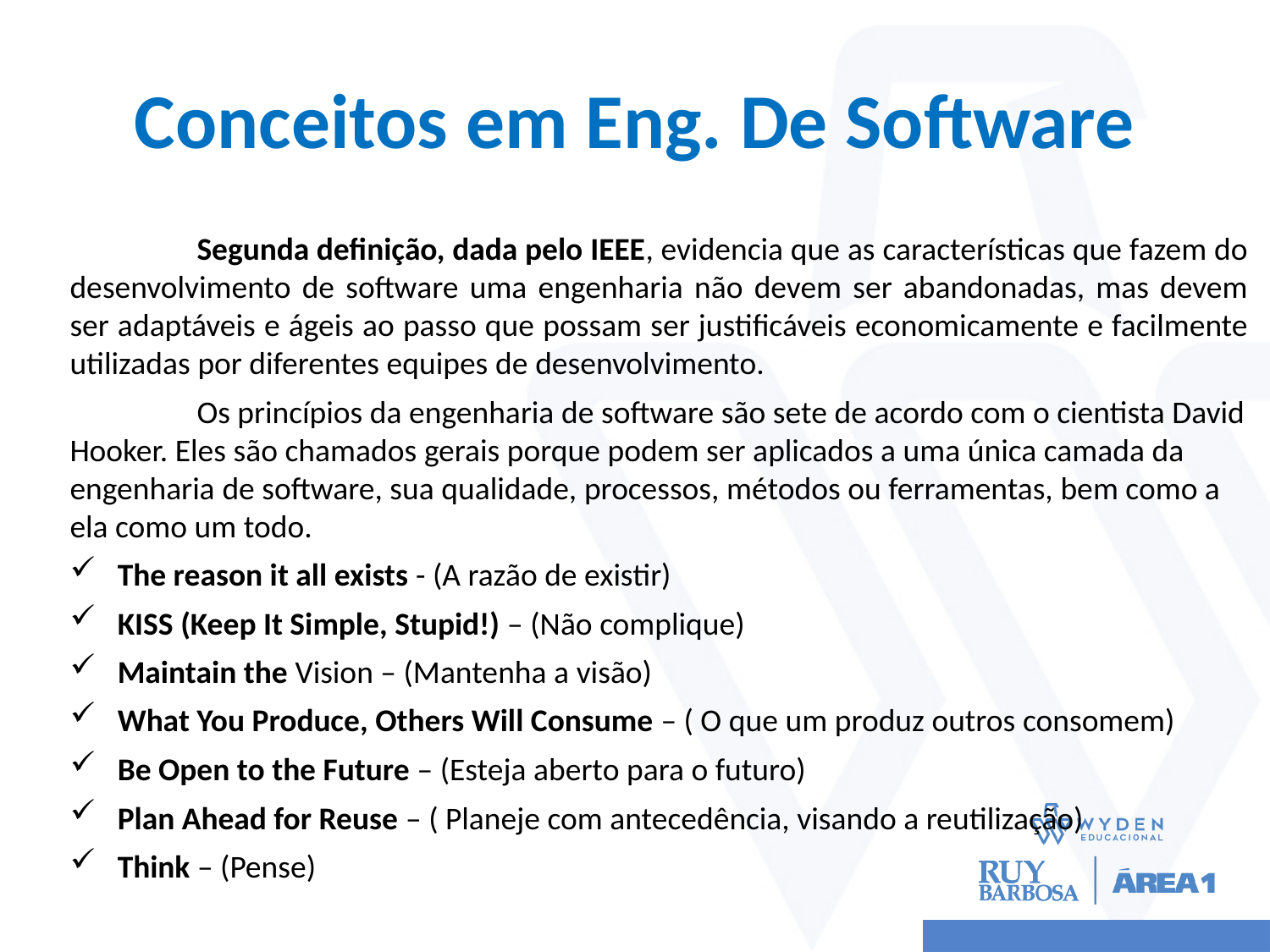

# Conceitos em Eng. De Software
	Segunda definição, dada pelo IEEE, evidencia que as características que fazem do desenvolvimento de software uma engenharia não devem ser abandonadas, mas devem ser adaptáveis e ágeis ao passo que possam ser justificáveis economicamente e facilmente utilizadas por diferentes equipes de desenvolvimento.
	Os princípios da engenharia de software são sete de acordo com o cientista David Hooker. Eles são chamados gerais porque podem ser aplicados a uma única camada da engenharia de software, sua qualidade, processos, métodos ou ferramentas, bem como a ela como um todo.
The reason it all exists - (A razão de existir)
KISS (Keep It Simple, Stupid!) – (Não complique)
Maintain the Vision – (Mantenha a visão)
What You Produce, Others Will Consume – ( O que um produz outros consomem)
Be Open to the Future – (Esteja aberto para o futuro)
Plan Ahead for Reuse – ( Planeje com antecedência, visando a reutilização)
Think – (Pense)